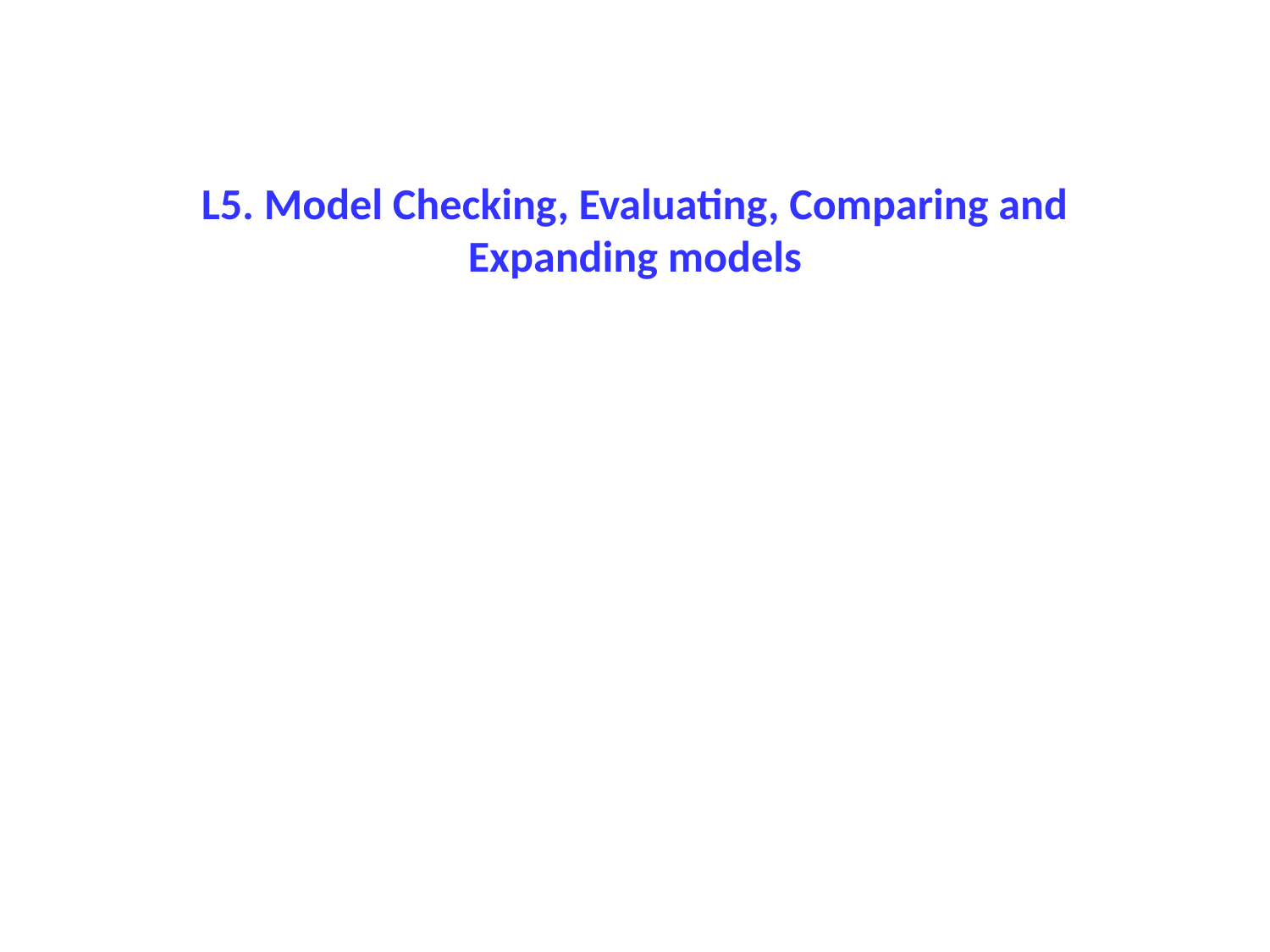

L5. Model Checking, Evaluating, Comparing and
Expanding models